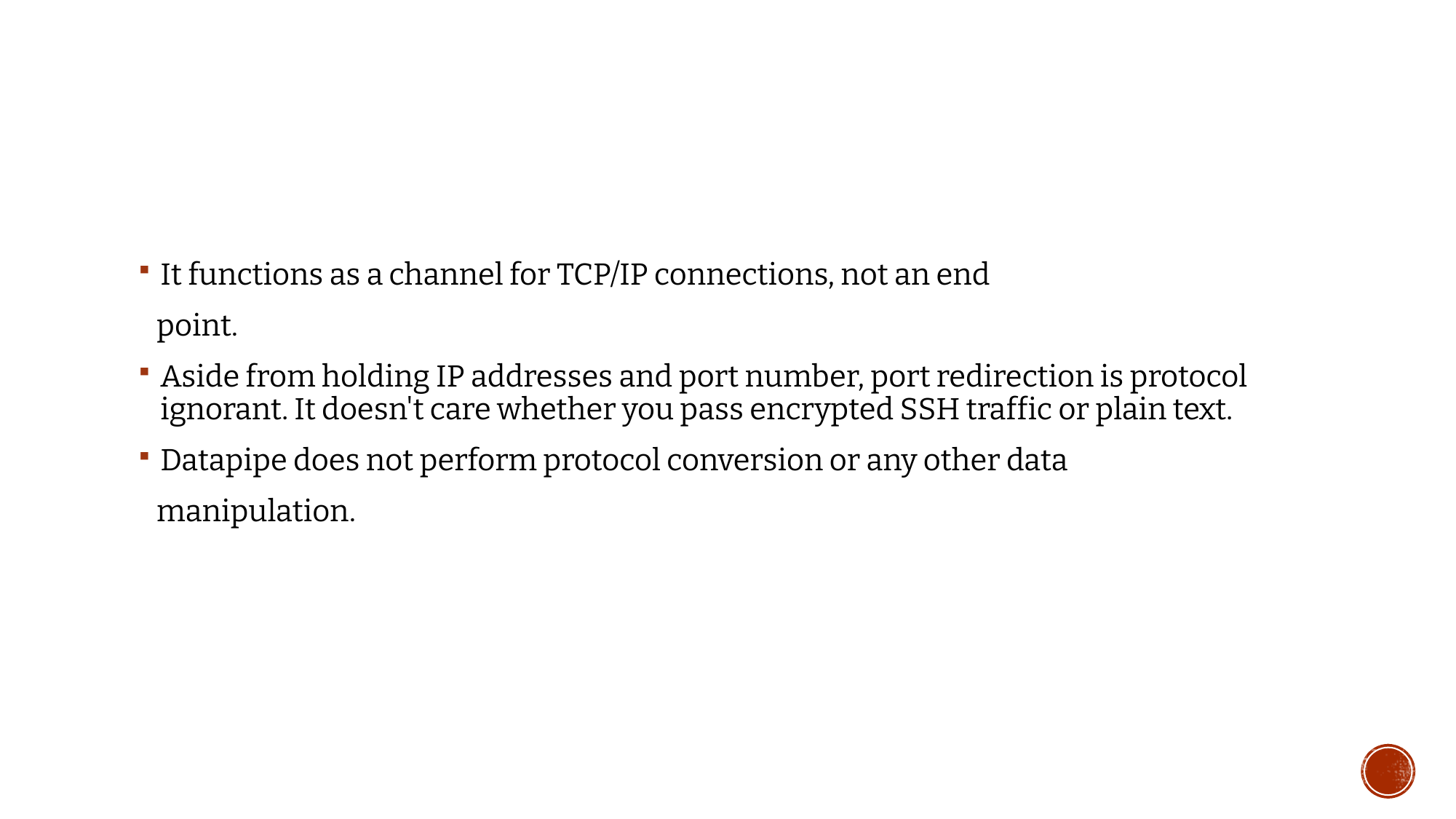

It functions as a channel for TCP/IP connections, not an end
   point.
Aside from holding IP addresses and port number, port redirection is protocol ignorant. It doesn't care whether you pass encrypted SSH traffic or plain text.
Datapipe does not perform protocol conversion or any other data
   manipulation.